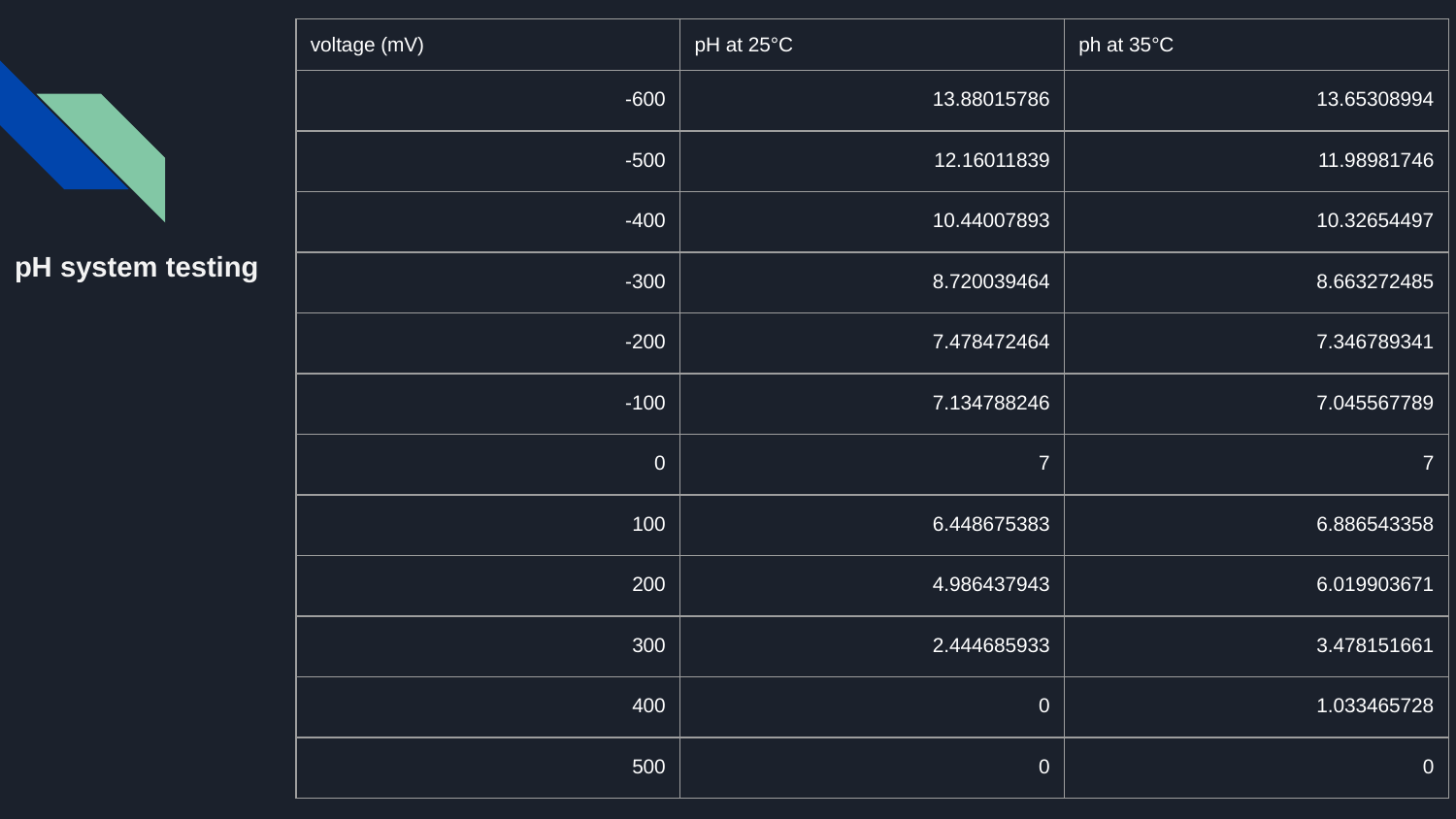

| voltage (mV) | pH at 25°C | ph at 35°C |
| --- | --- | --- |
| -600 | 13.88015786 | 13.65308994 |
| -500 | 12.16011839 | 11.98981746 |
| -400 | 10.44007893 | 10.32654497 |
| -300 | 8.720039464 | 8.663272485 |
| -200 | 7.478472464 | 7.346789341 |
| -100 | 7.134788246 | 7.045567789 |
| 0 | 7 | 7 |
| 100 | 6.448675383 | 6.886543358 |
| 200 | 4.986437943 | 6.019903671 |
| 300 | 2.444685933 | 3.478151661 |
| 400 | 0 | 1.033465728 |
| 500 | 0 | 0 |
pH system testing